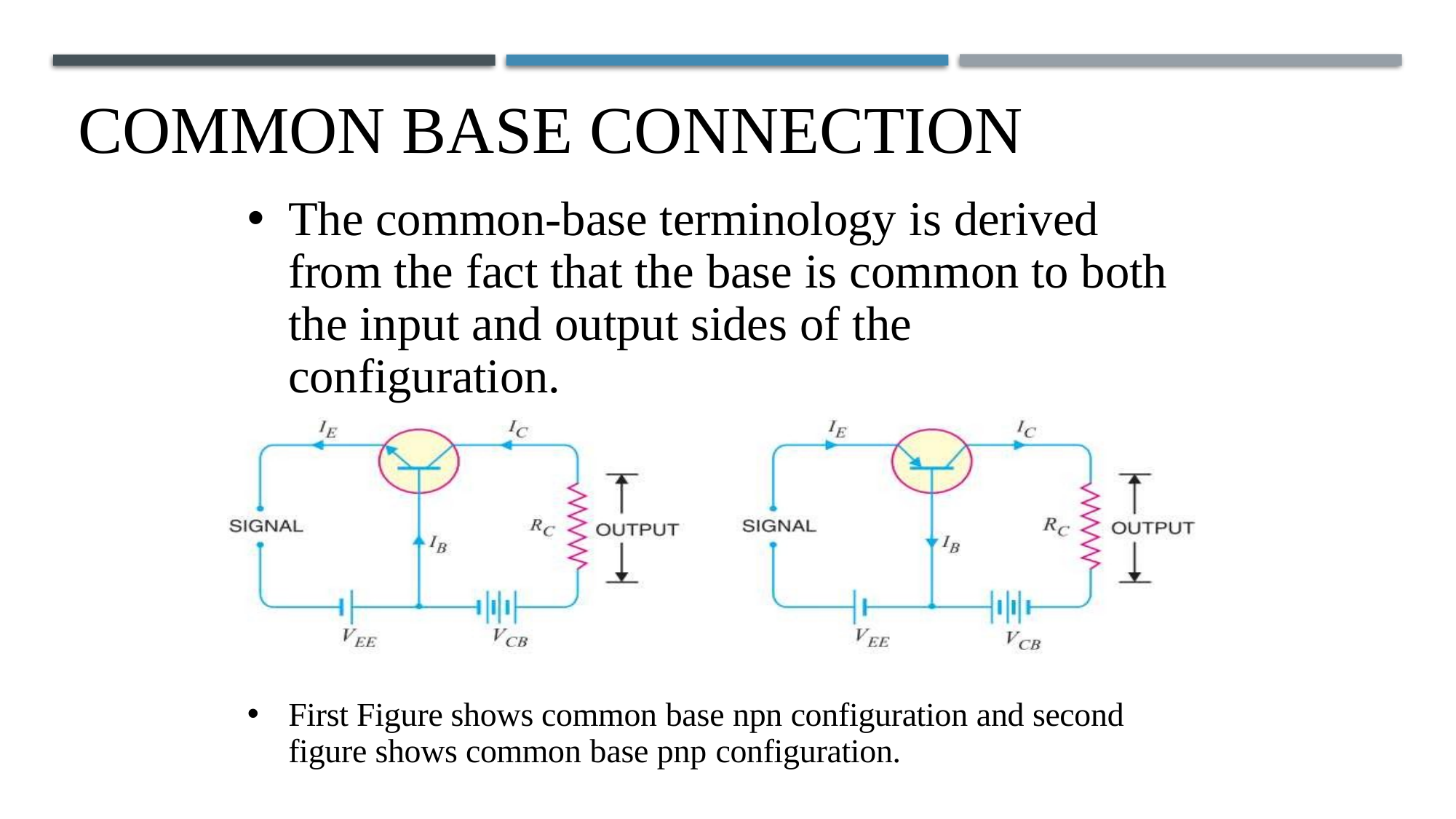

# Common Base Connection
The common-base terminology is derived  from the fact that the base is common to both  the input and output sides of the  configuration.

First Figure shows common base npn configuration and second  figure shows common base pnp configuration.